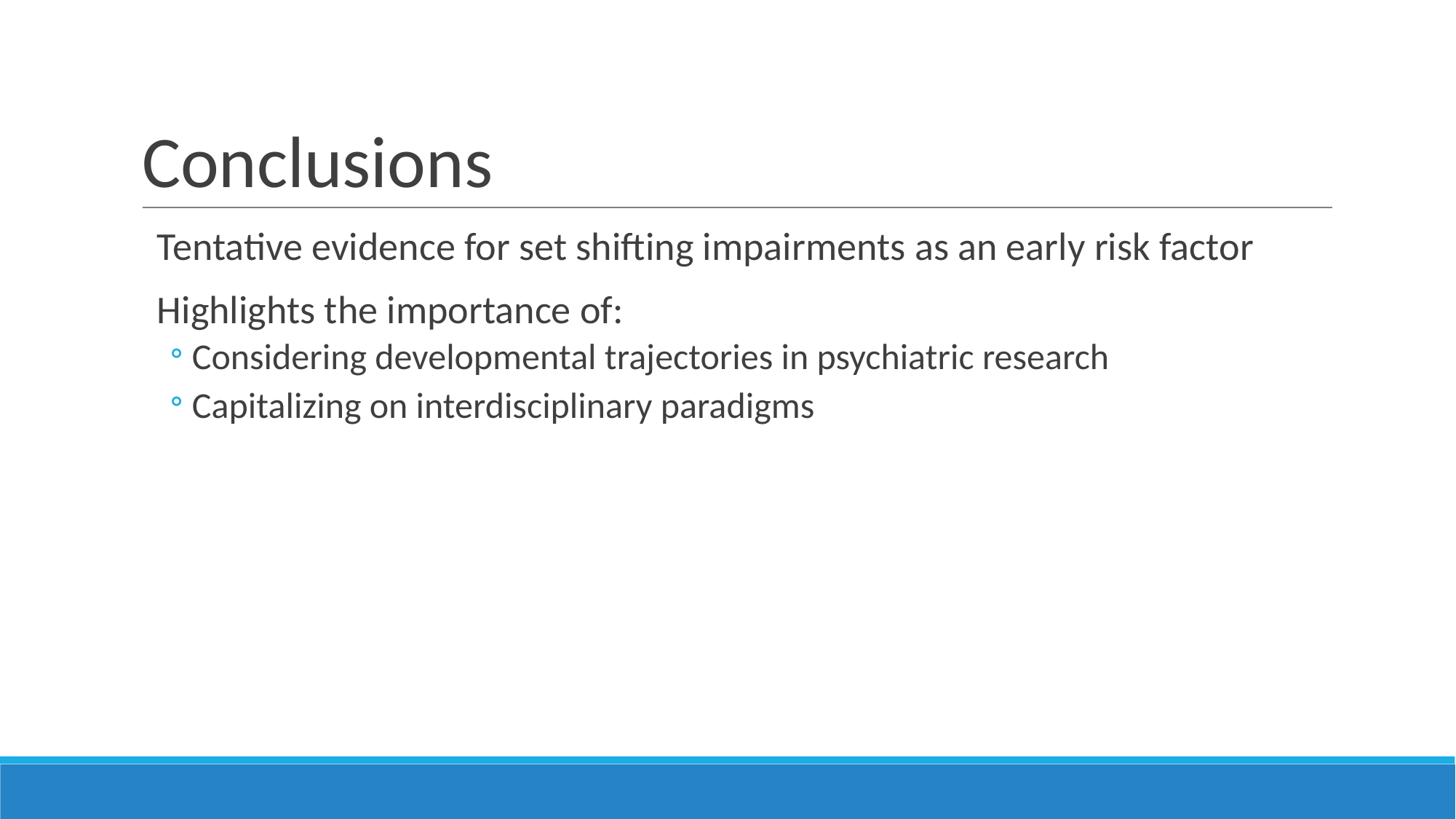

# Conclusions
Tentative evidence for set shifting impairments as an early risk factor
Highlights the importance of:
Considering developmental trajectories in psychiatric research
Capitalizing on interdisciplinary paradigms